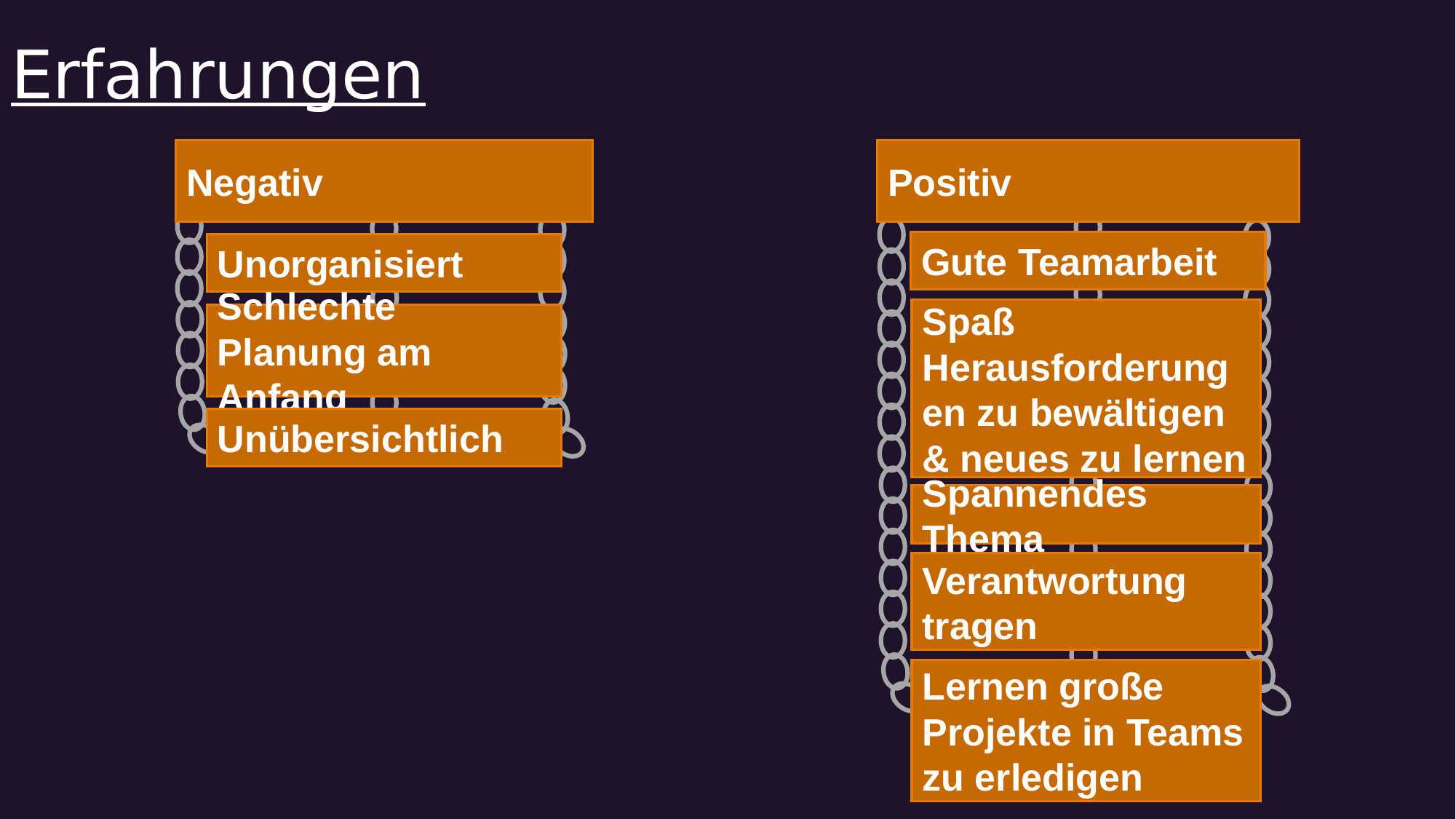

# Erfahrungen
Negativ
Positiv

Gute Teamarbeit
Unorganisiert

Spaß Herausforderungen zu bewältigen & neues zu lernen
Schlechte Planung am Anfang

Unübersichtlich

Spannendes Thema

Verantwortung tragen

Lernen große Projekte in Teams zu erledigen